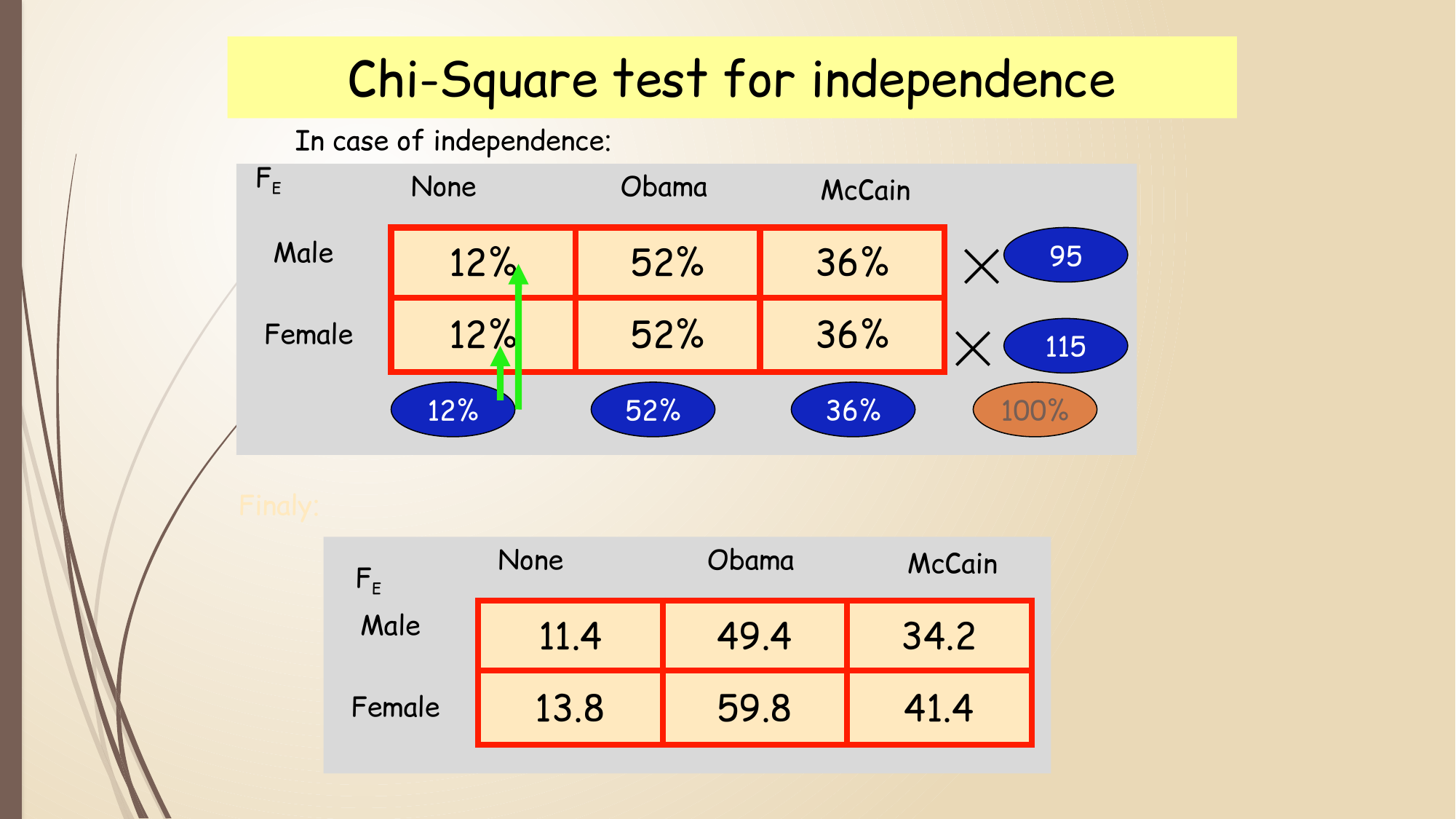

Chi-Square test for independence
In case of independence:
FE

None
Obama
McCain
×
| 12% | 52% | 36% |
| --- | --- | --- |
| 12% | 52% | 36% |
95
Male

×
Female
115

12%
52%
36%
100%
Finaly:

None
Obama
McCain
FE
| 11.4 | 49.4 | 34.2 |
| --- | --- | --- |
| 13.8 | 59.8 | 41.4 |
Male
Female